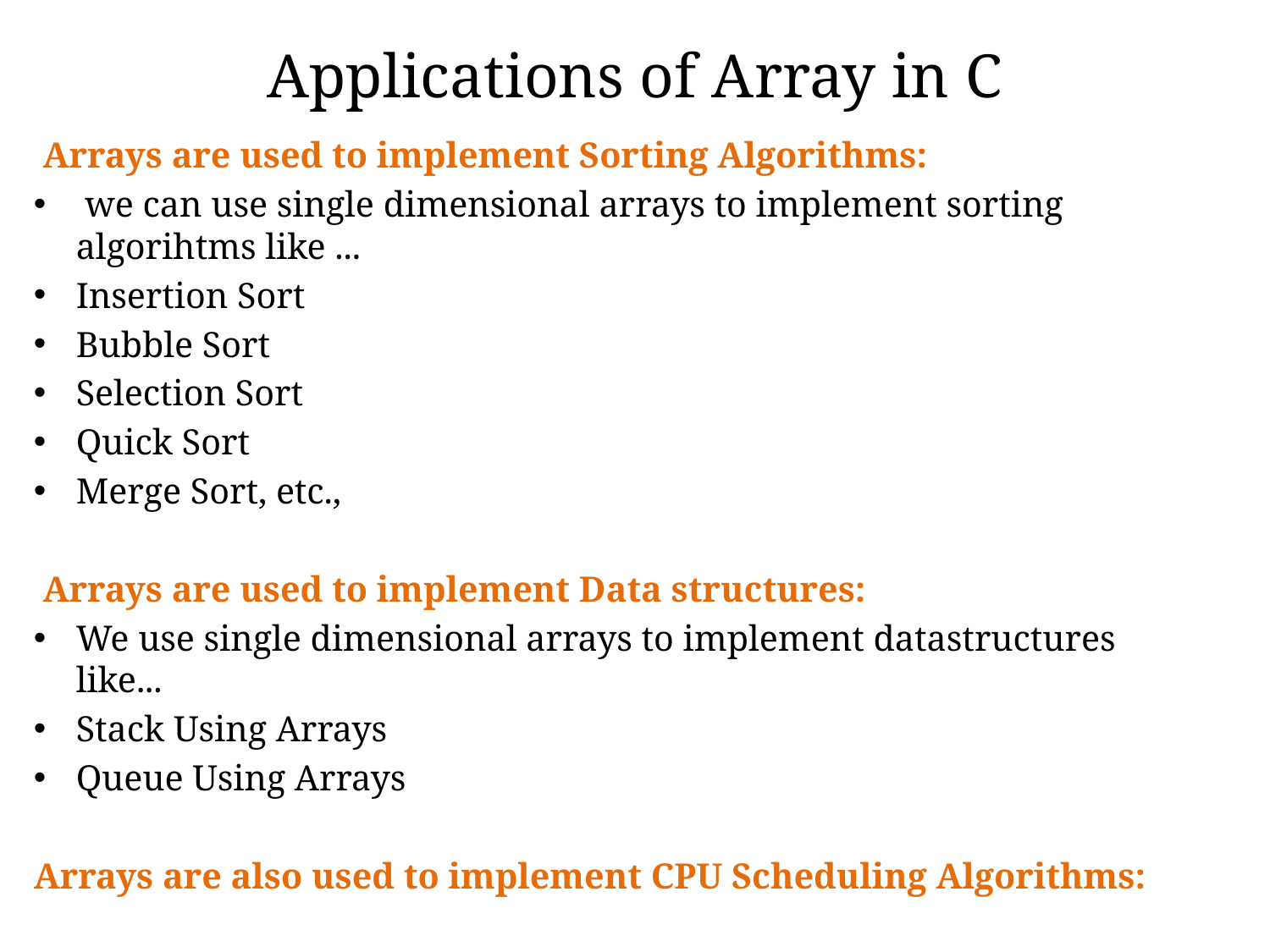

# Applications of Array in C
 Arrays are used to implement Sorting Algorithms:
 we can use single dimensional arrays to implement sorting algorihtms like ...
Insertion Sort
Bubble Sort
Selection Sort
Quick Sort
Merge Sort, etc.,

 Arrays are used to implement Data structures:
We use single dimensional arrays to implement datastructures like...
Stack Using Arrays
Queue Using Arrays

Arrays are also used to implement CPU Scheduling Algorithms: